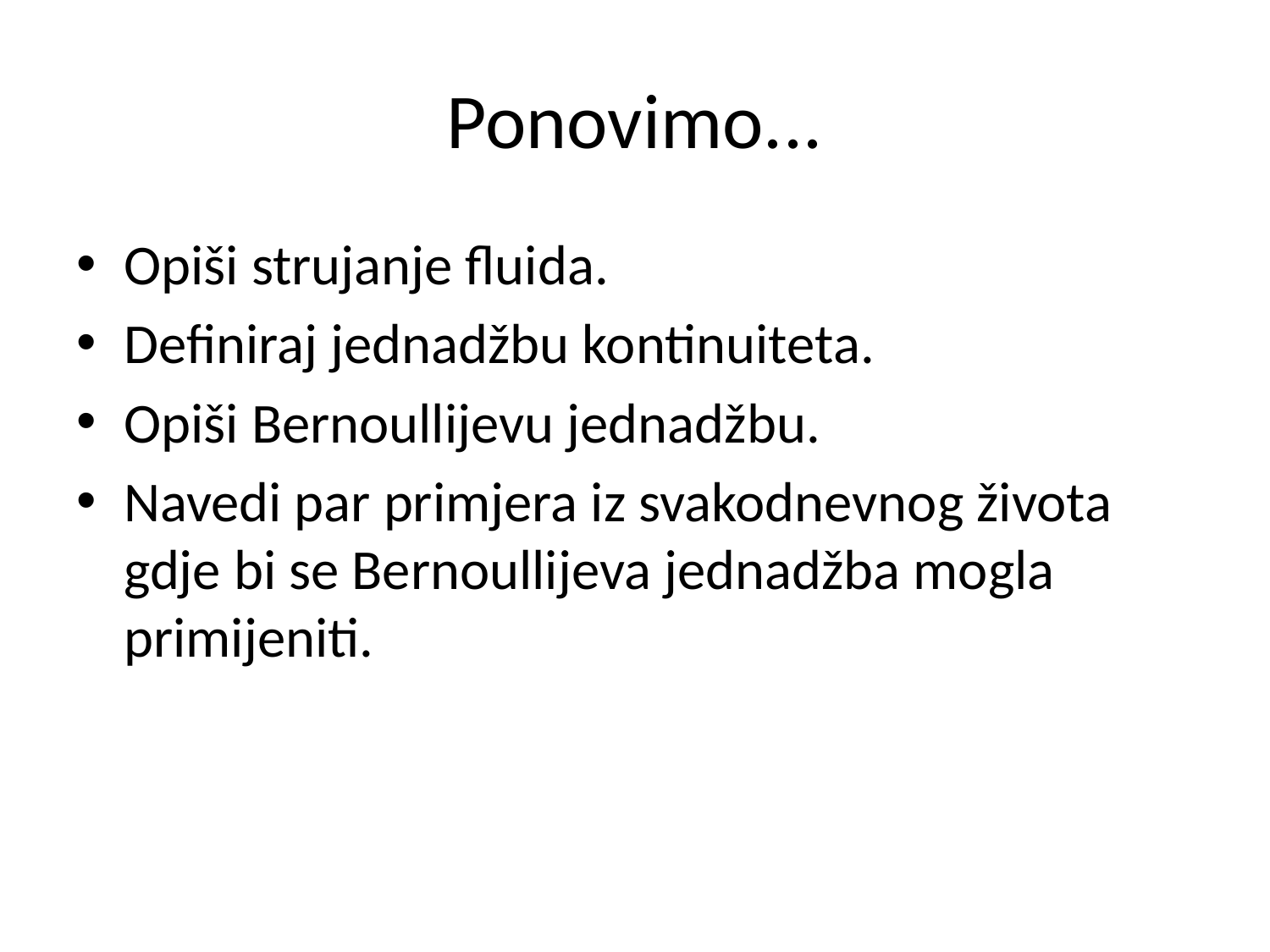

# Ponovimo...
Opiši strujanje fluida.
Definiraj jednadžbu kontinuiteta.
Opiši Bernoullijevu jednadžbu.
Navedi par primjera iz svakodnevnog života gdje bi se Bernoullijeva jednadžba mogla primijeniti.